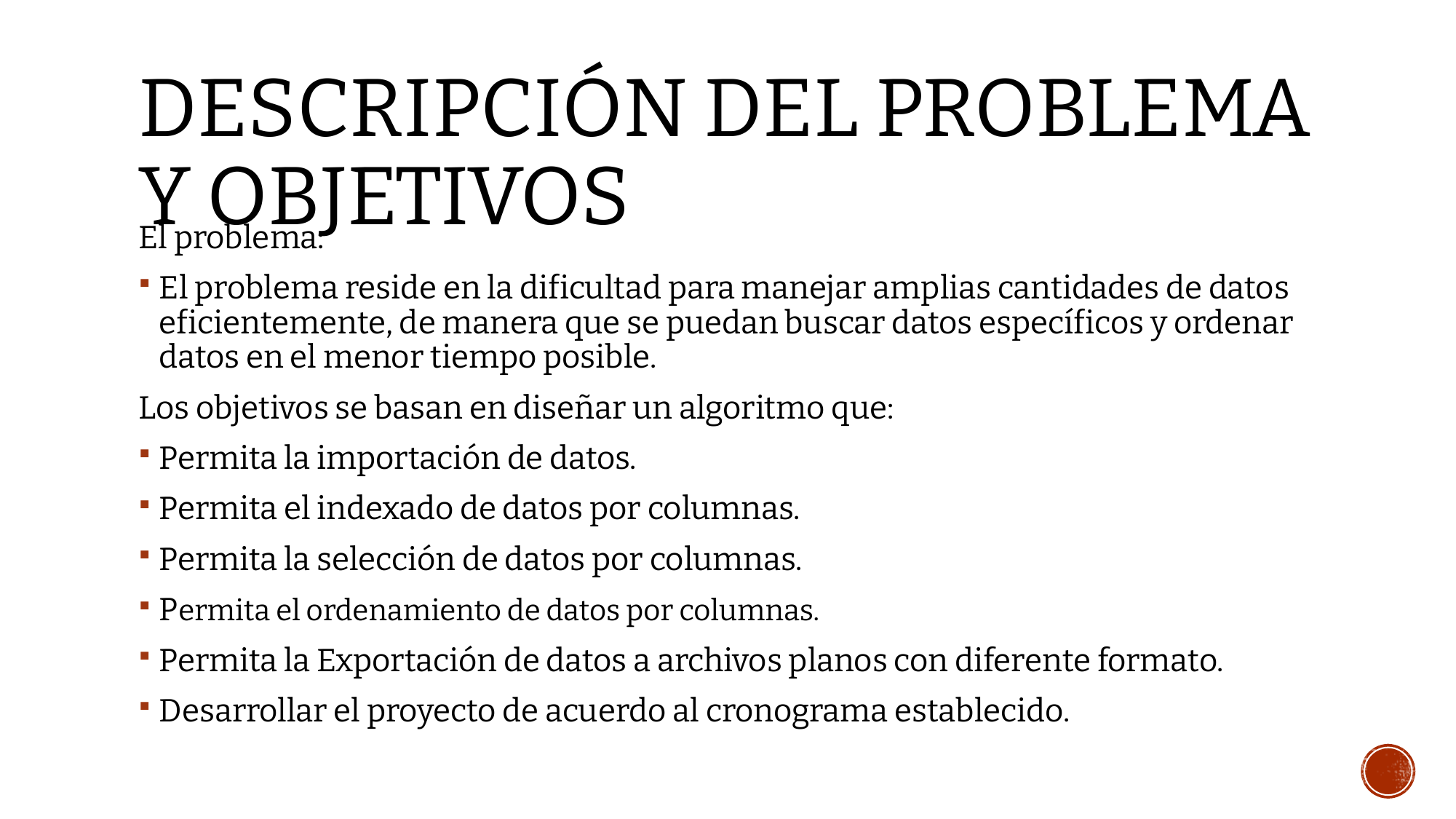

# Descripción del problema y objetivos
El problema:
El problema reside en la dificultad para manejar amplias cantidades de datos eficientemente, de manera que se puedan buscar datos específicos y ordenar datos en el menor tiempo posible.
Los objetivos se basan en diseñar un algoritmo que:
Permita la importación de datos.
Permita el indexado de datos por columnas.
Permita la selección de datos por columnas.
Permita el ordenamiento de datos por columnas.
Permita la Exportación de datos a archivos planos con diferente formato.
Desarrollar el proyecto de acuerdo al cronograma establecido.